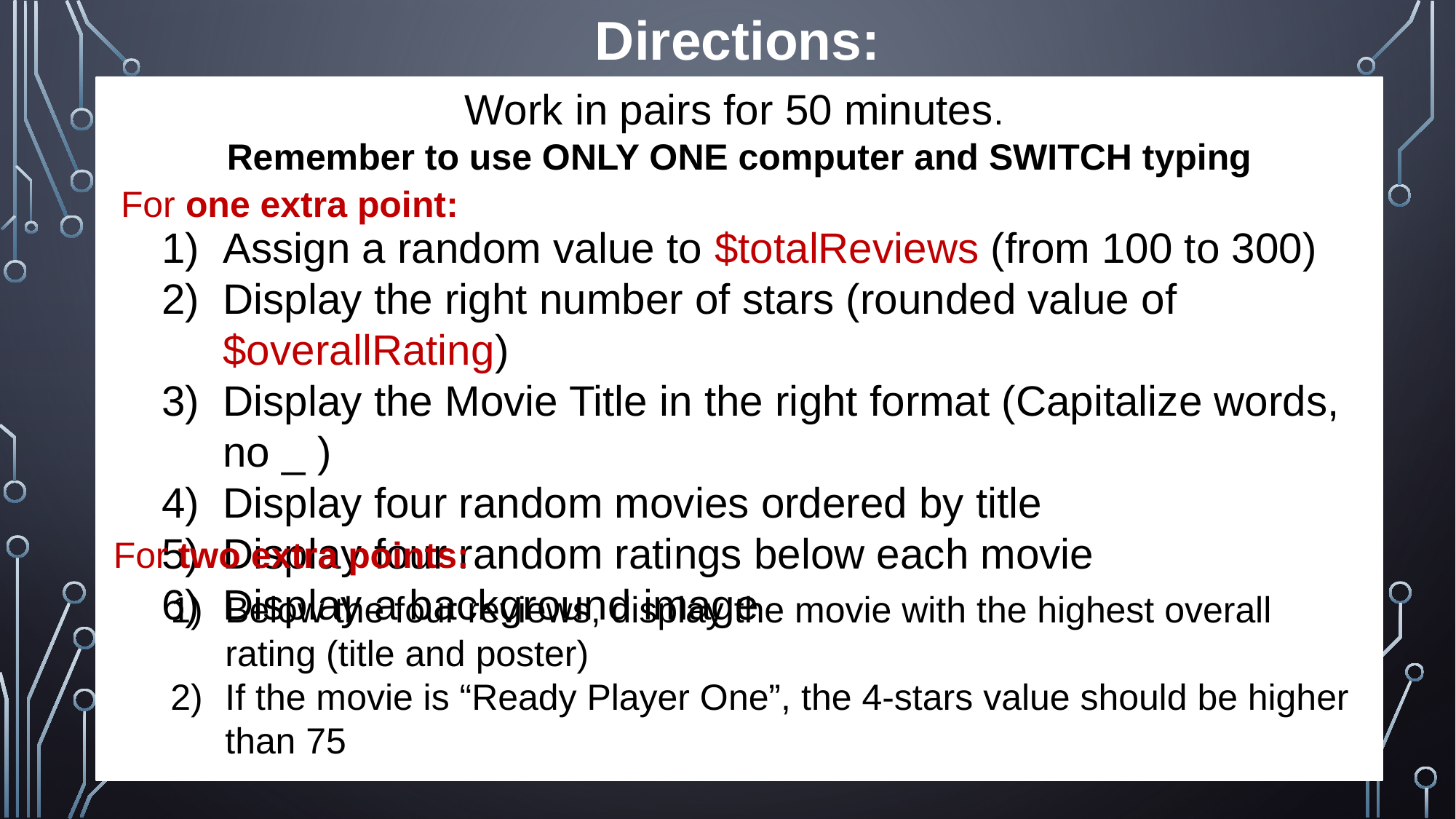

Directions:
Work in pairs for 50 minutes.
Remember to use ONLY ONE computer and SWITCH typing

Assign a random value to $totalReviews (from 100 to 300)
Display the right number of stars (rounded value of $overallRating)
Display the Movie Title in the right format (Capitalize words, no _ )
Display four random movies ordered by title
Display four random ratings below each movie
Display a background image

For one extra point:
For two extra points:
Below the four reviews, display the movie with the highest overall rating (title and poster)
If the movie is “Ready Player One”, the 4-stars value should be higher than 75